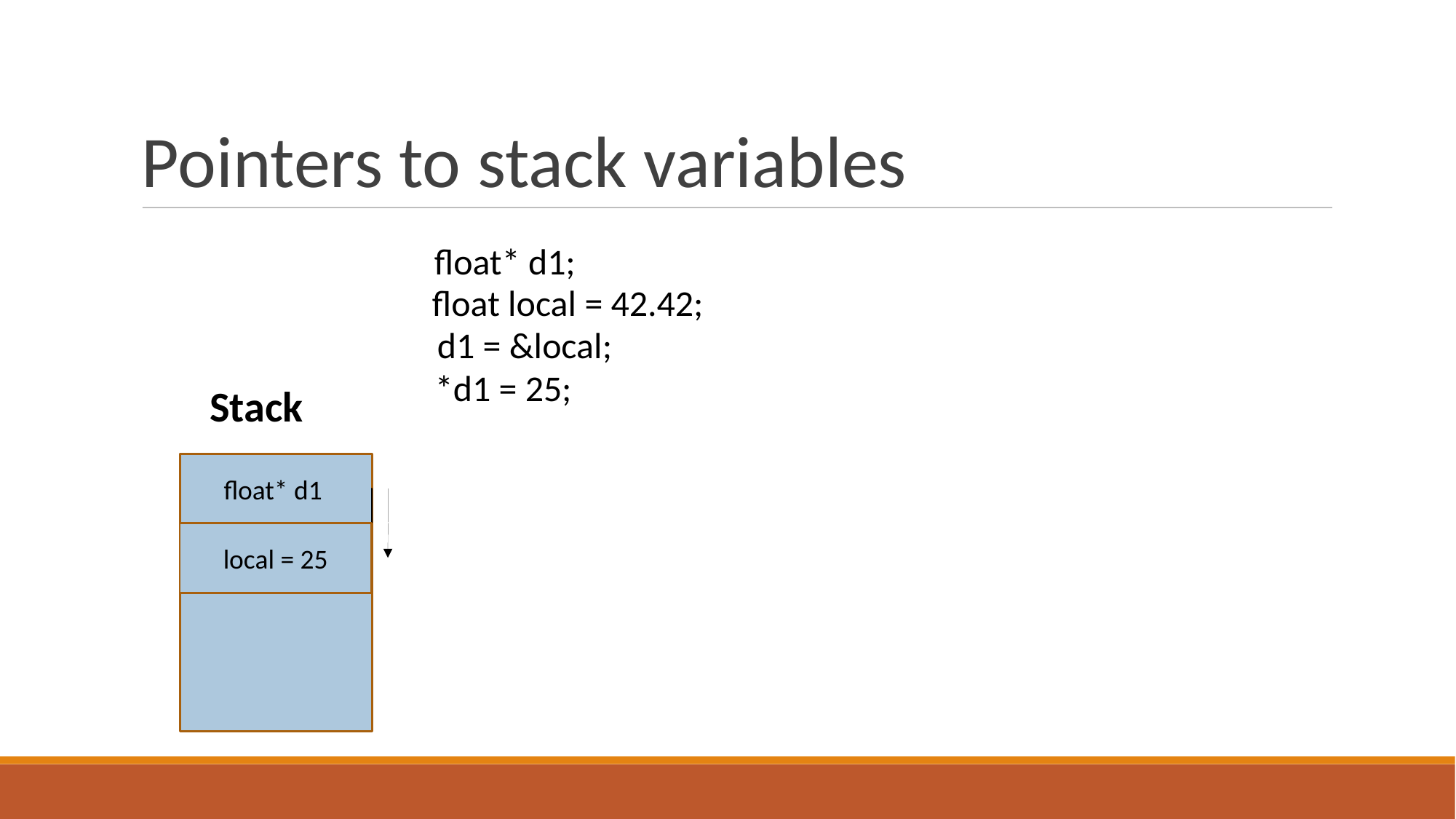

Pointers to stack variables
float* d1;
float local = 42.42;
d1 = &local;
*d1 = 25;
Stack

float* d1

local = 25
local = 42.42